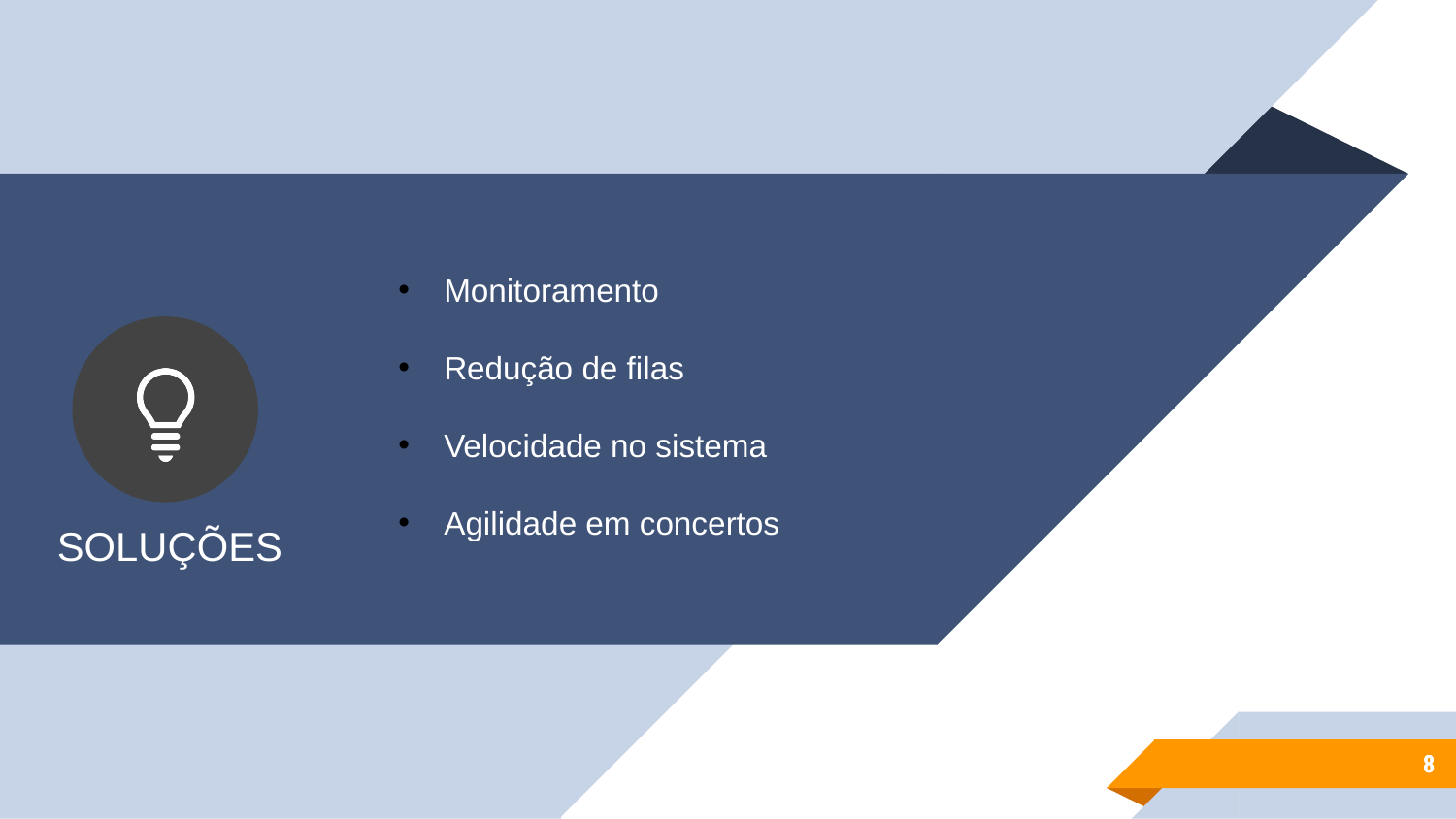

Monitoramento

Redução de filas

Velocidade no sistema

Agilidade em concertos

SOLUÇÕES
8
8